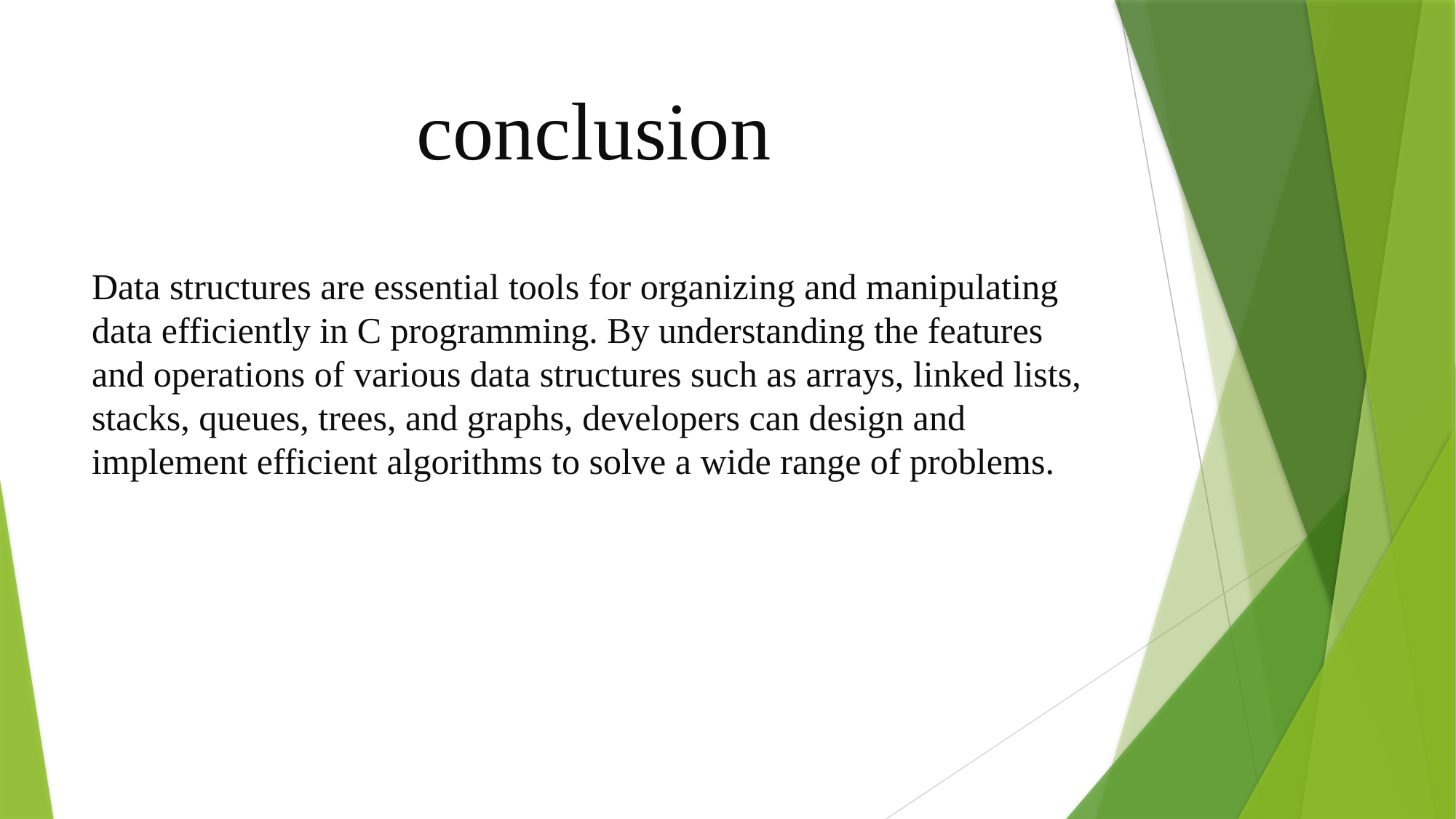

# conclusion
Data structures are essential tools for organizing and manipulating data efficiently in C programming. By understanding the features and operations of various data structures such as arrays, linked lists, stacks, queues, trees, and graphs, developers can design and implement efficient algorithms to solve a wide range of problems.